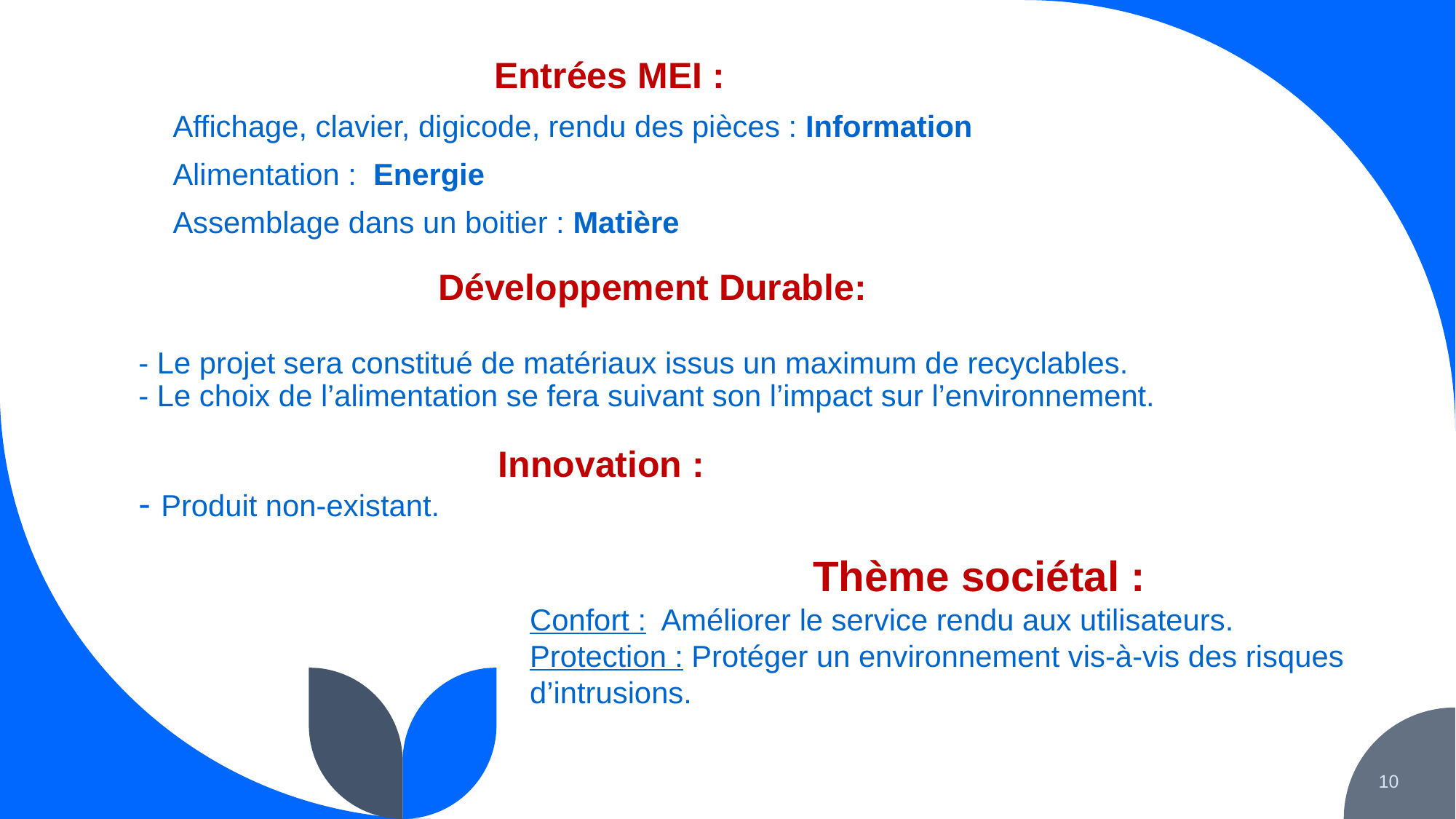

Entrées MEI :
Affichage, clavier, digicode, rendu des pièces : Information
Alimentation :  Energie
Assemblage dans un boitier : Matière
# Développement Durable:
- Le projet sera constitué de matériaux issus un maximum de recyclables.
- Le choix de l’alimentation se fera suivant son l’impact sur l’environnement.
                                           Innovation :
- Produit non-existant.
Thème sociétal :
Confort :  Améliorer le service rendu aux utilisateurs.
Protection : Protéger un environnement vis-à-vis des risques d’intrusions.
10